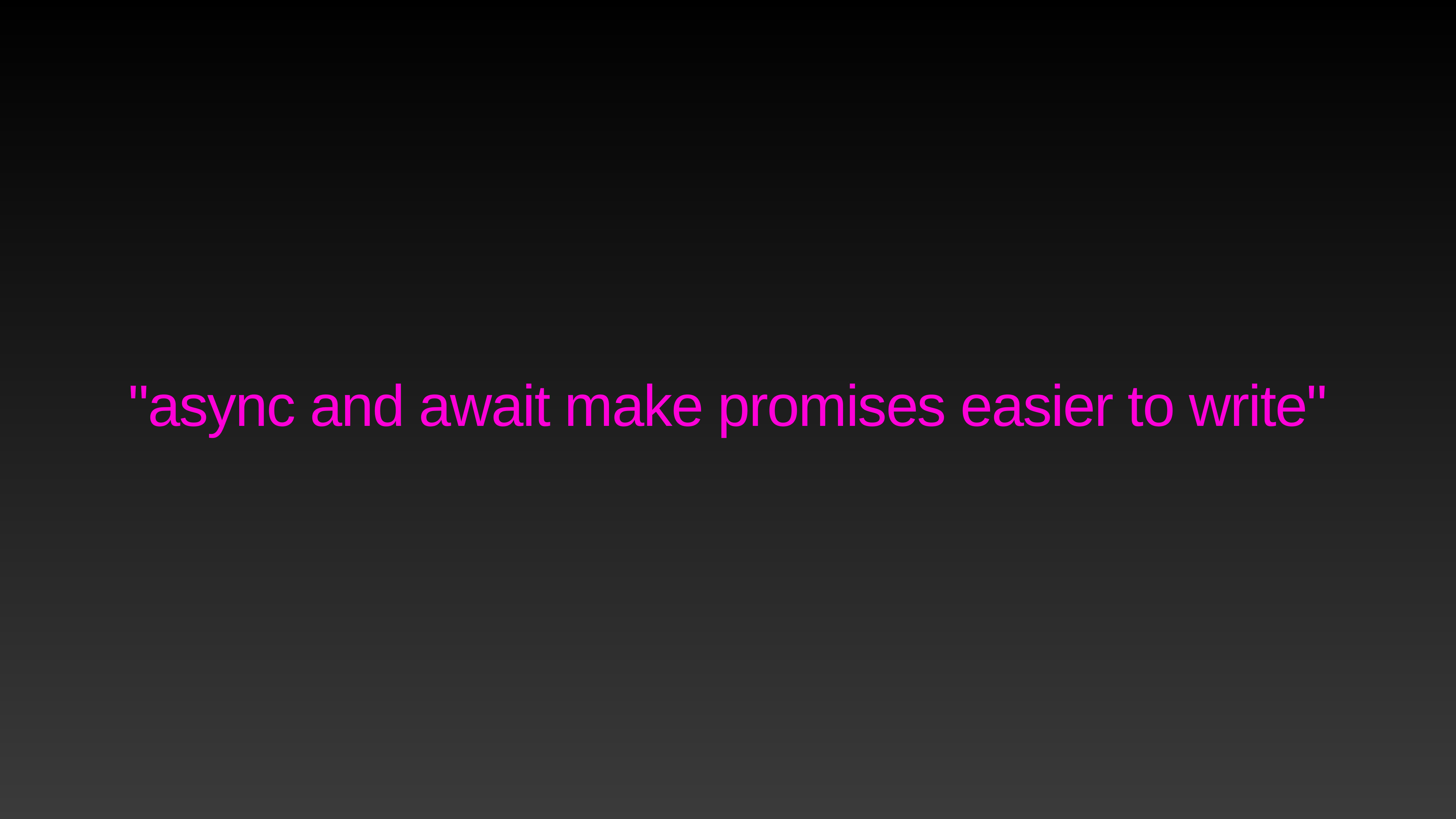

"async and await make promises easier to write"